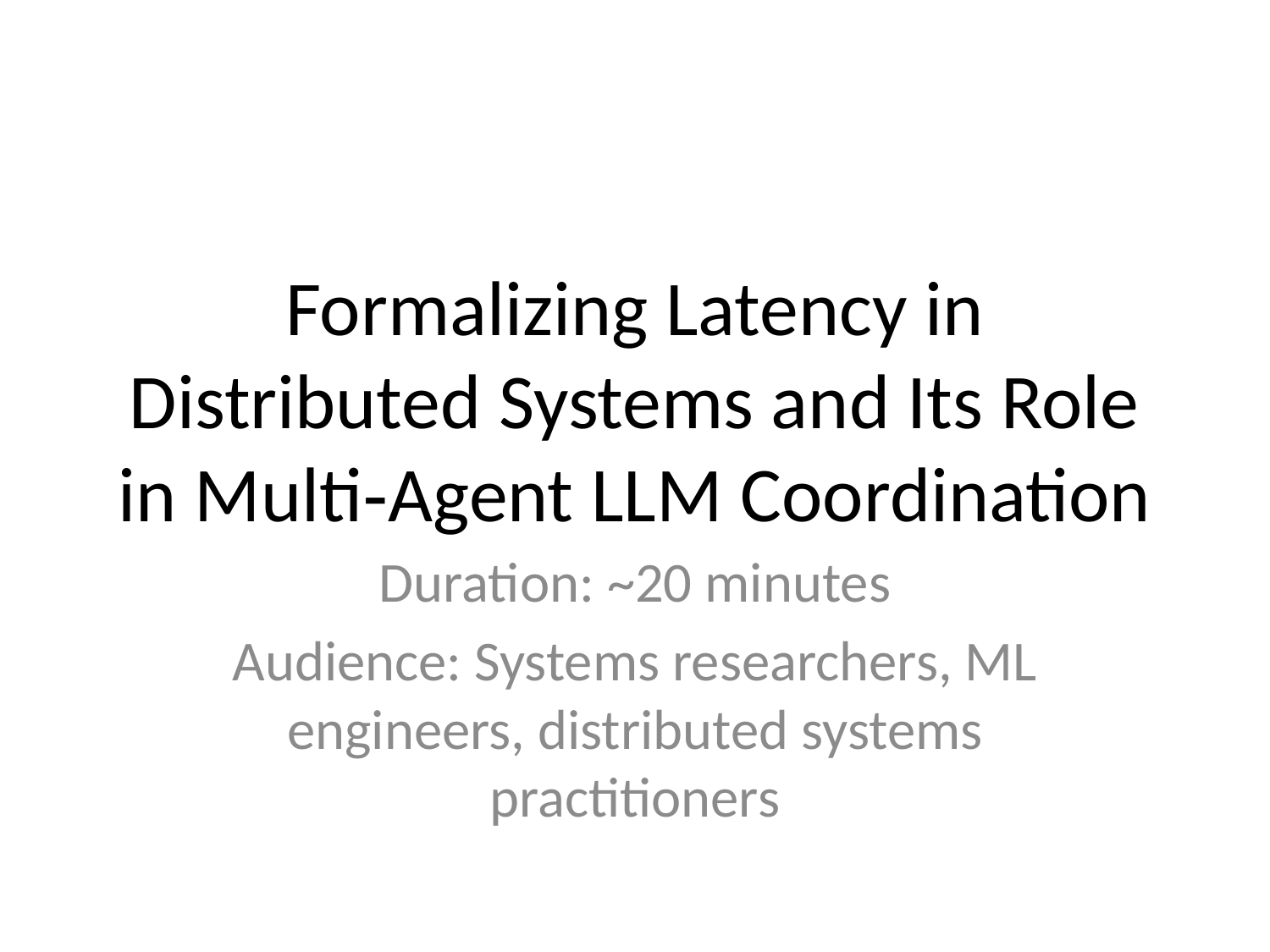

# Formalizing Latency in Distributed Systems and Its Role in Multi‑Agent LLM Coordination
Duration: ~20 minutes
Audience: Systems researchers, ML engineers, distributed systems practitioners